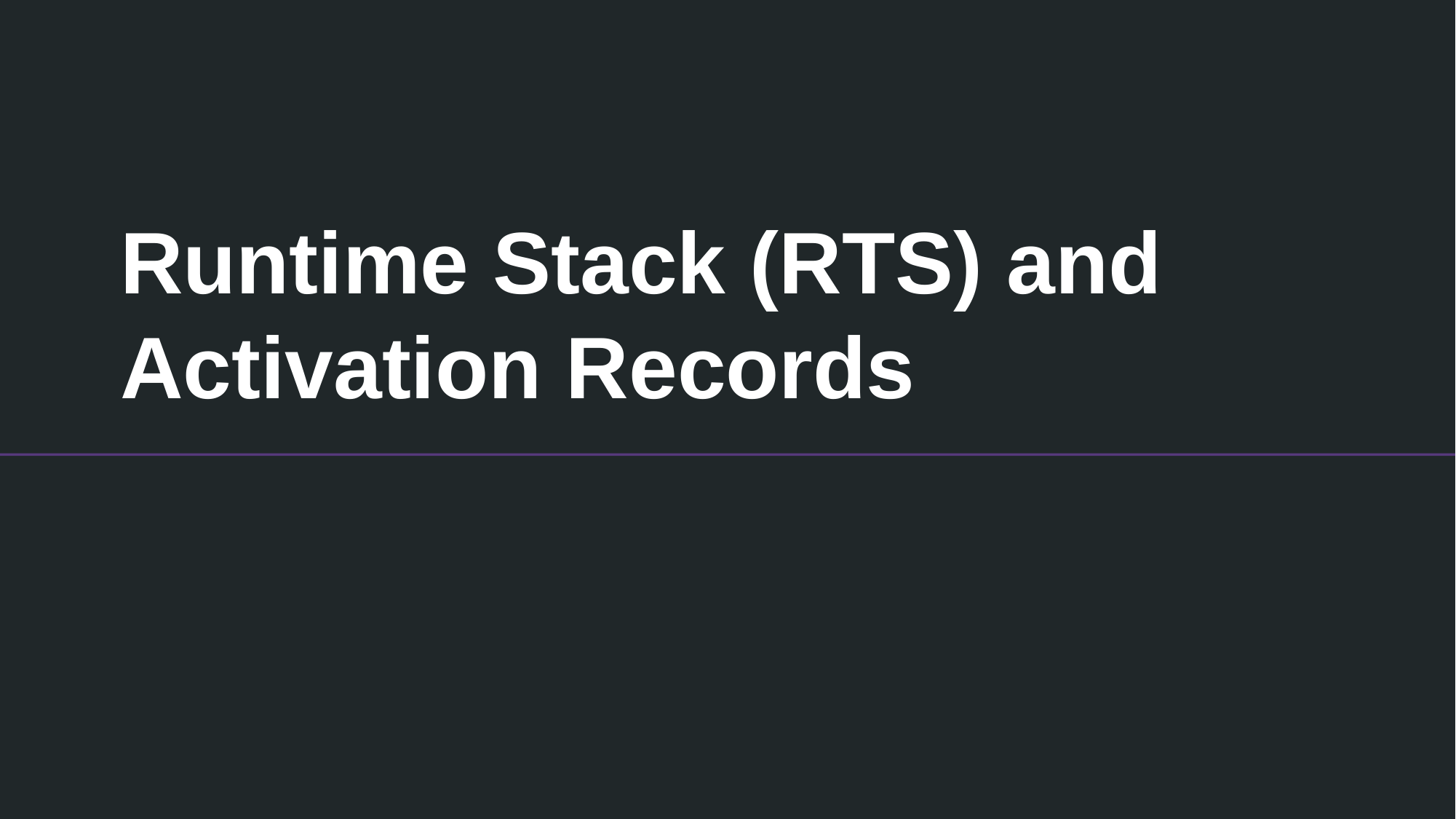

# Runtime Stack (RTS) and Activation Records